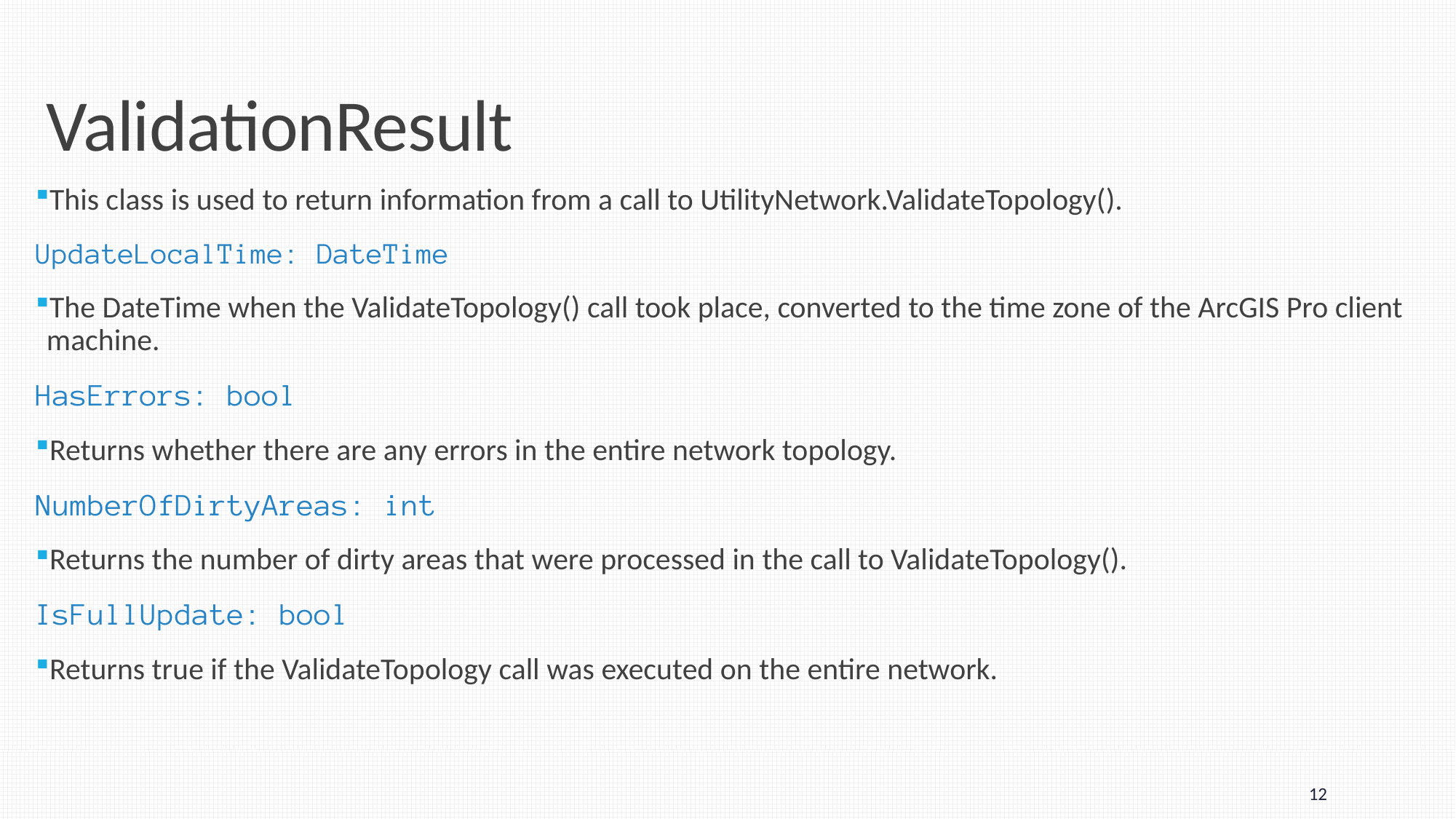

# ValidationResult
This class is used to return information from a call to UtilityNetwork.ValidateTopology().
UpdateLocalTime: DateTime
The DateTime when the ValidateTopology() call took place, converted to the time zone of the ArcGIS Pro client machine.
HasErrors: bool
Returns whether there are any errors in the entire network topology.
NumberOfDirtyAreas: int
Returns the number of dirty areas that were processed in the call to ValidateTopology().
IsFullUpdate: bool
Returns true if the ValidateTopology call was executed on the entire network.

12